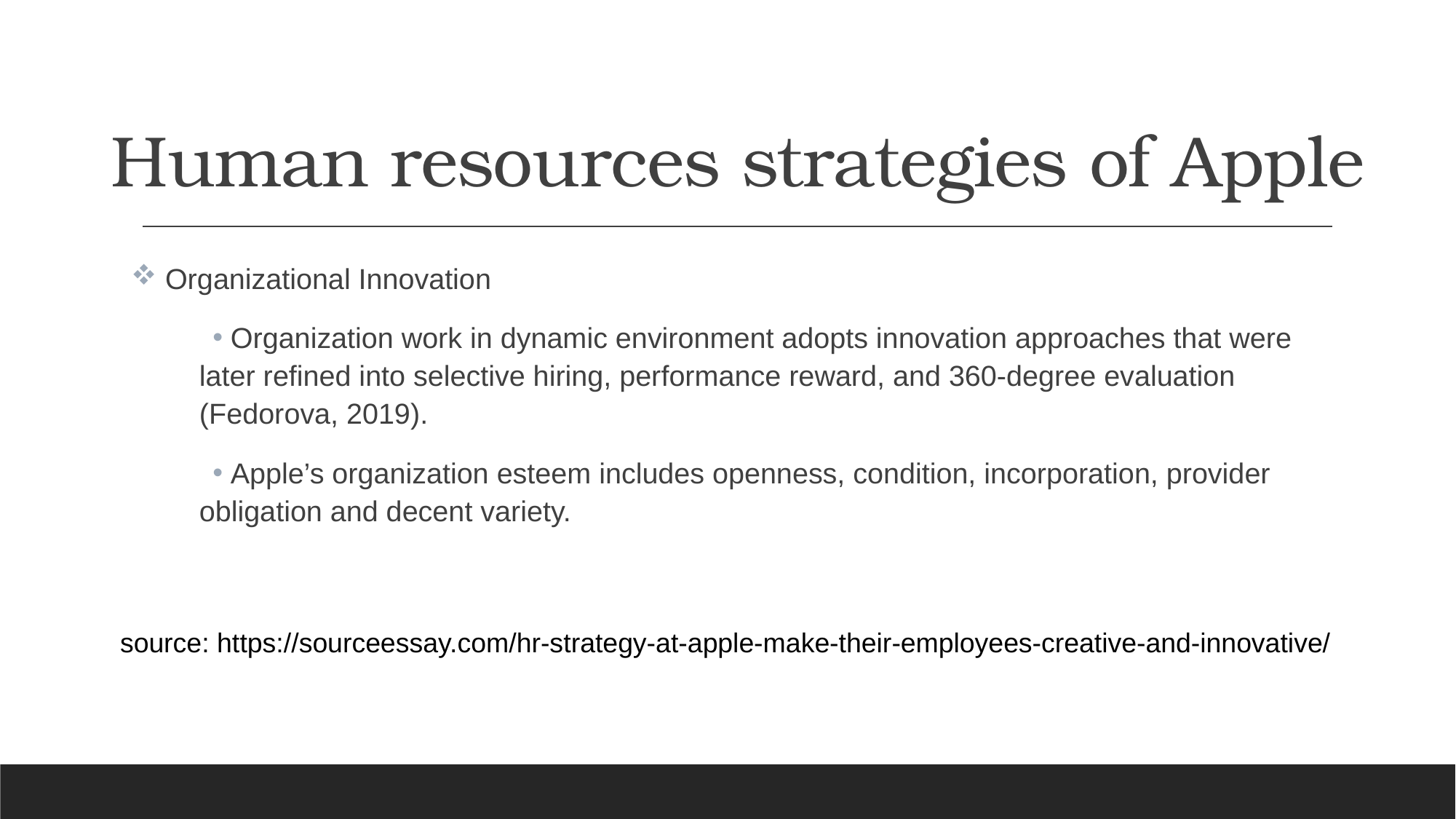

# Human resources strategies of Apple
 Organizational Innovation
 Organization work in dynamic environment adopts innovation approaches that were later refined into selective hiring, performance reward, and 360-degree evaluation (Fedorova, 2019).
 Apple’s organization esteem includes openness, condition, incorporation, provider obligation and decent variety.
source: https://sourceessay.com/hr-strategy-at-apple-make-their-employees-creative-and-innovative/